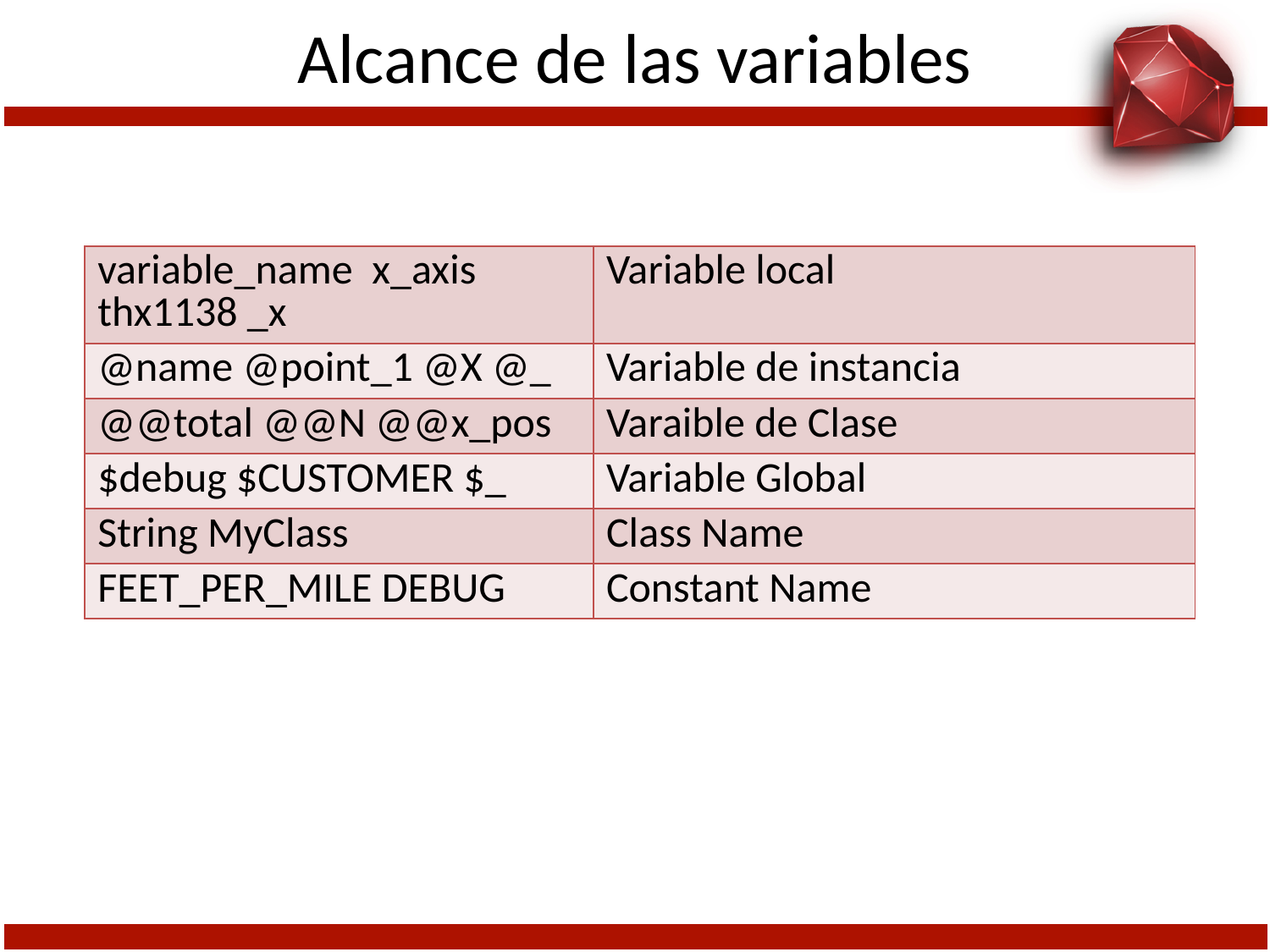

# Alcance de las variables
| variable\_name x\_axis thx1138 \_x | Variable local |
| --- | --- |
| @name @point\_1 @X @\_ | Variable de instancia |
| @@total @@N @@x\_pos | Varaible de Clase |
| $debug $CUSTOMER $\_ | Variable Global |
| String MyClass | Class Name |
| FEET\_PER\_MILE DEBUG | Constant Name |